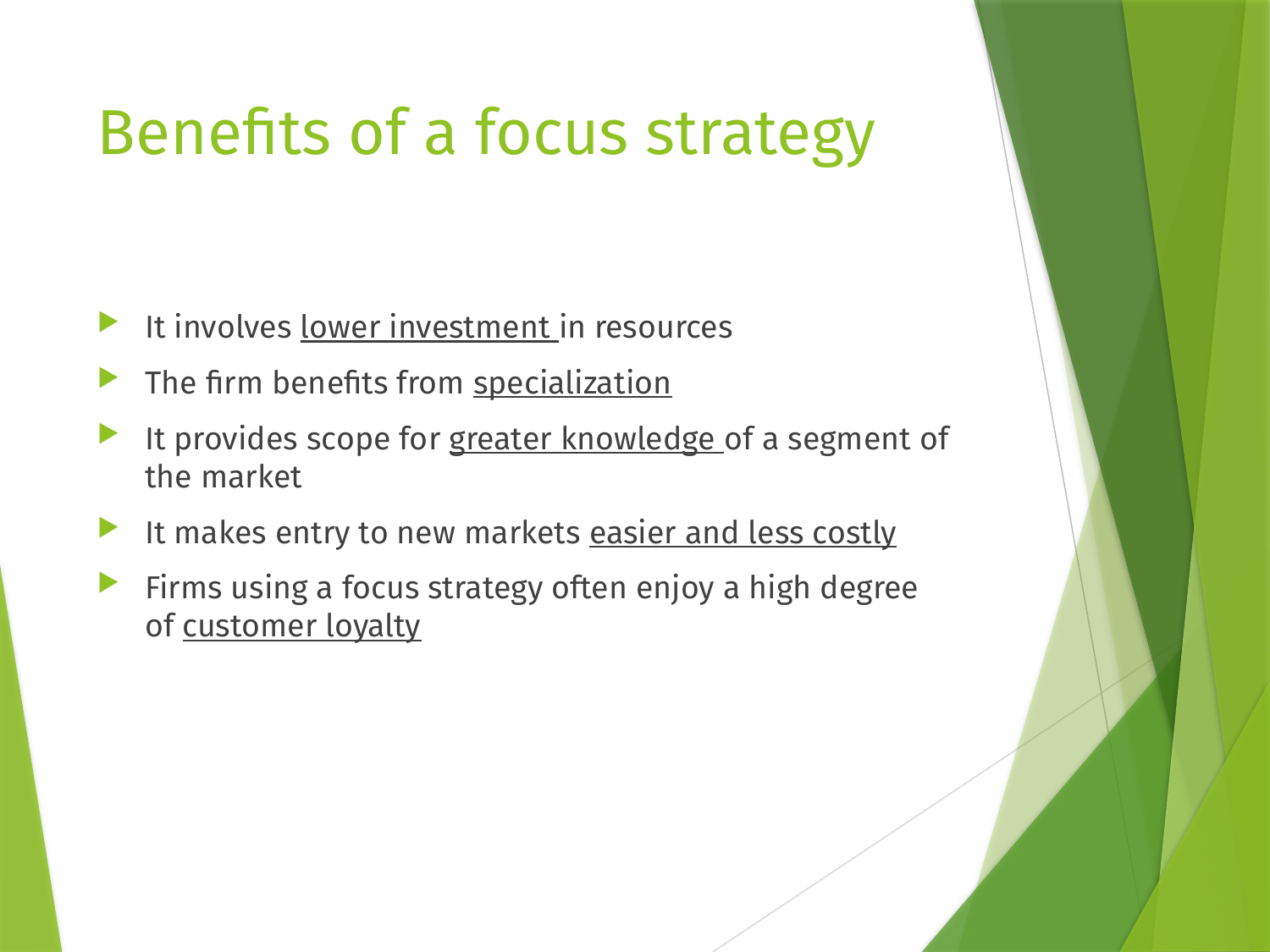

# Benefits of a focus strategy
It involves lower investment in resources
The firm benefits from specialization
It provides scope for greater knowledge of a segment of the market
It makes entry to new markets easier and less costly
Firms using a focus strategy often enjoy a high degree of customer loyalty